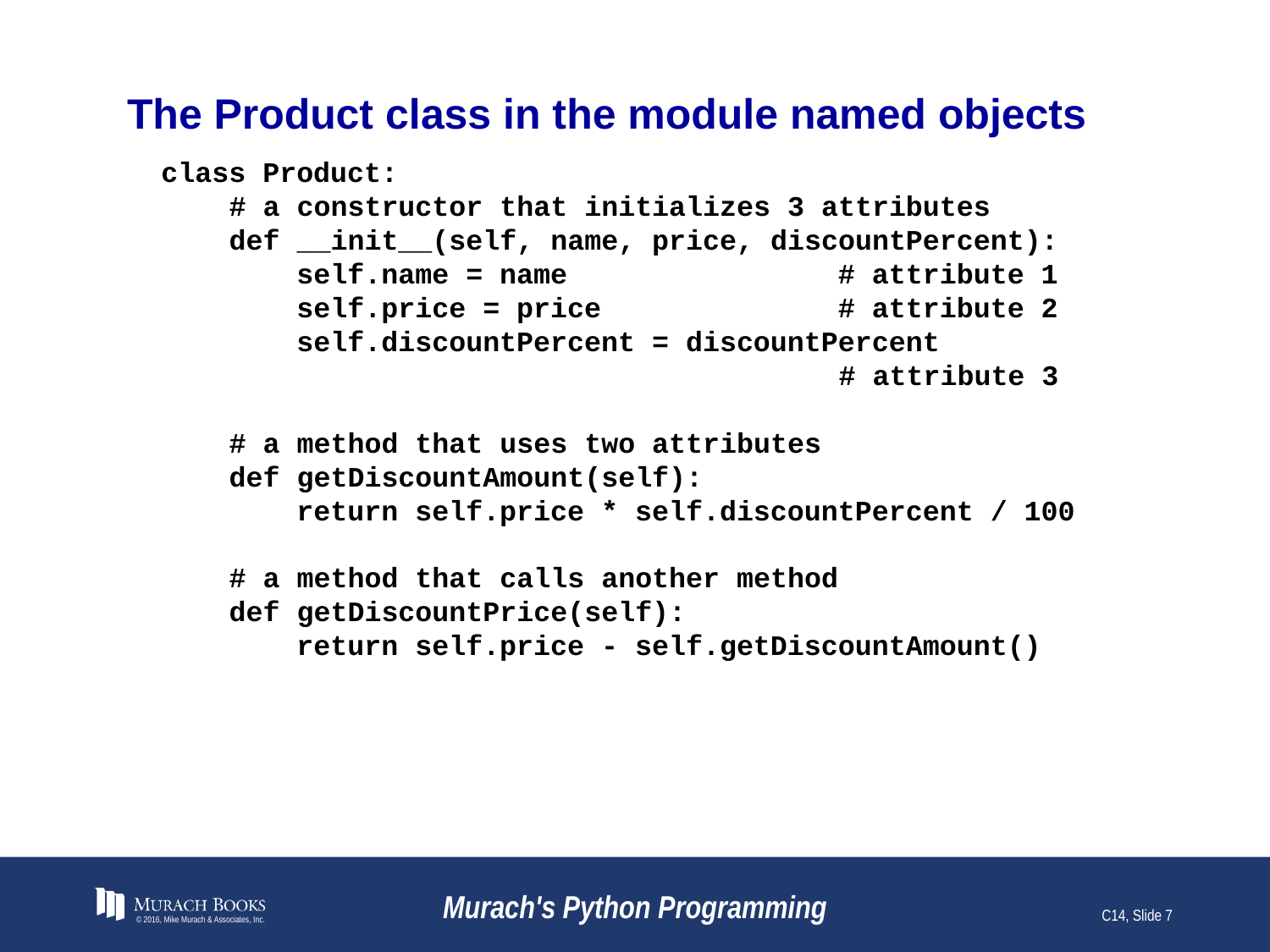

# The Product class in the module named objects
class Product:
    # a constructor that initializes 3 attributes
    def __init__(self, name, price, discountPercent):
        self.name = name                # attribute 1
        self.price = price              # attribute 2
        self.discountPercent = discountPercent
                                        # attribute 3

    # a method that uses two attributes
    def getDiscountAmount(self):
        return self.price * self.discountPercent / 100

    # a method that calls another method
    def getDiscountPrice(self):
        return self.price - self.getDiscountAmount()

© 2016, Mike Murach & Associates, Inc.
Murach's Python Programming

C14, Slide 7